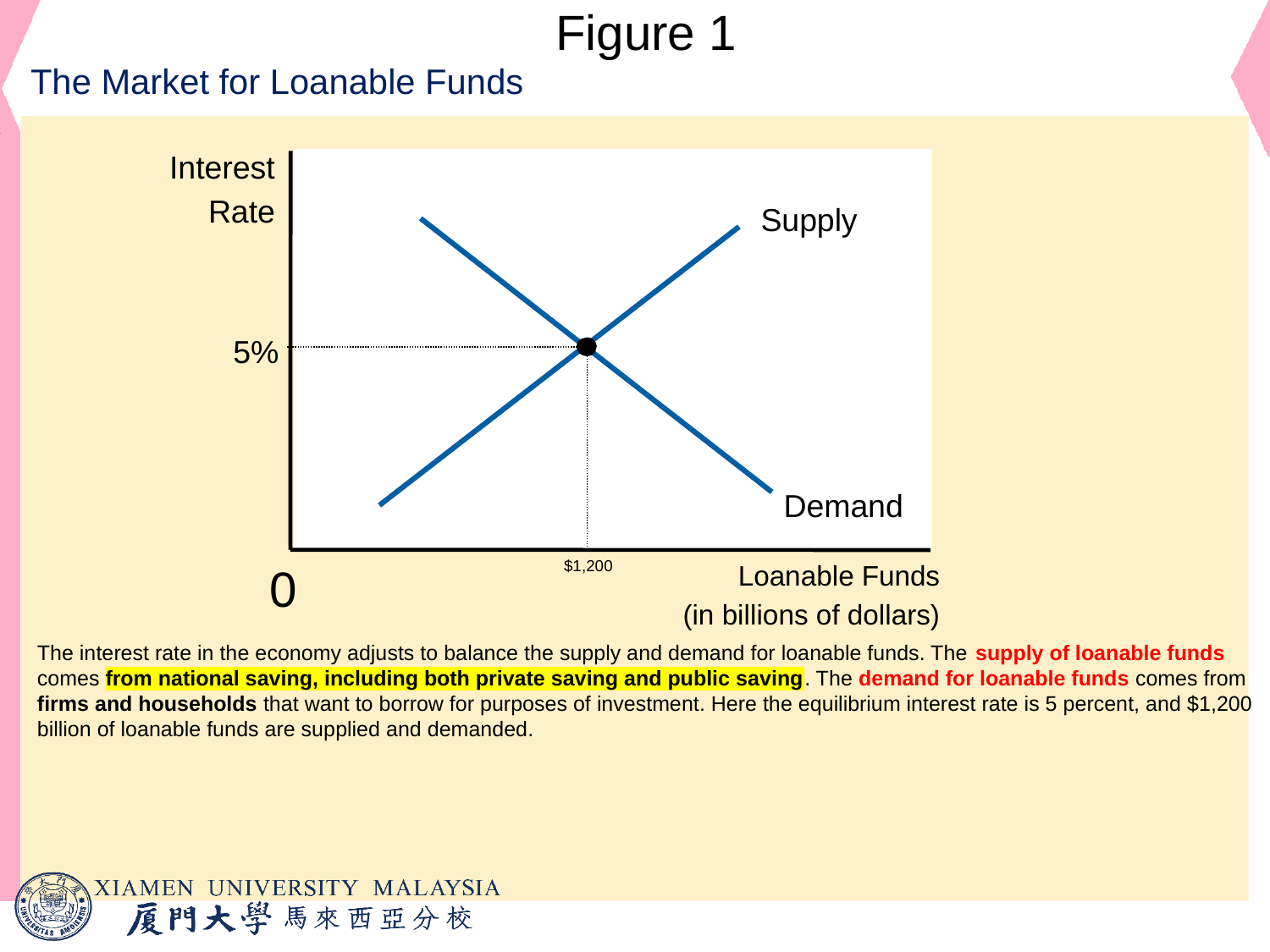

# Figure 1
The Market for Loanable Funds
Interest
Rate

Supply
Demand
5%

$1,200
0
Loanable Funds
(in billions of dollars)
The interest rate in the economy adjusts to balance the supply and demand for loanable funds. The supply of loanable funds comes from national saving, including both private saving and public saving. The demand for loanable funds comes from firms and households that want to borrow for purposes of investment. Here the equilibrium interest rate is 5 percent, and $1,200 billion of loanable funds are supplied and demanded.
22